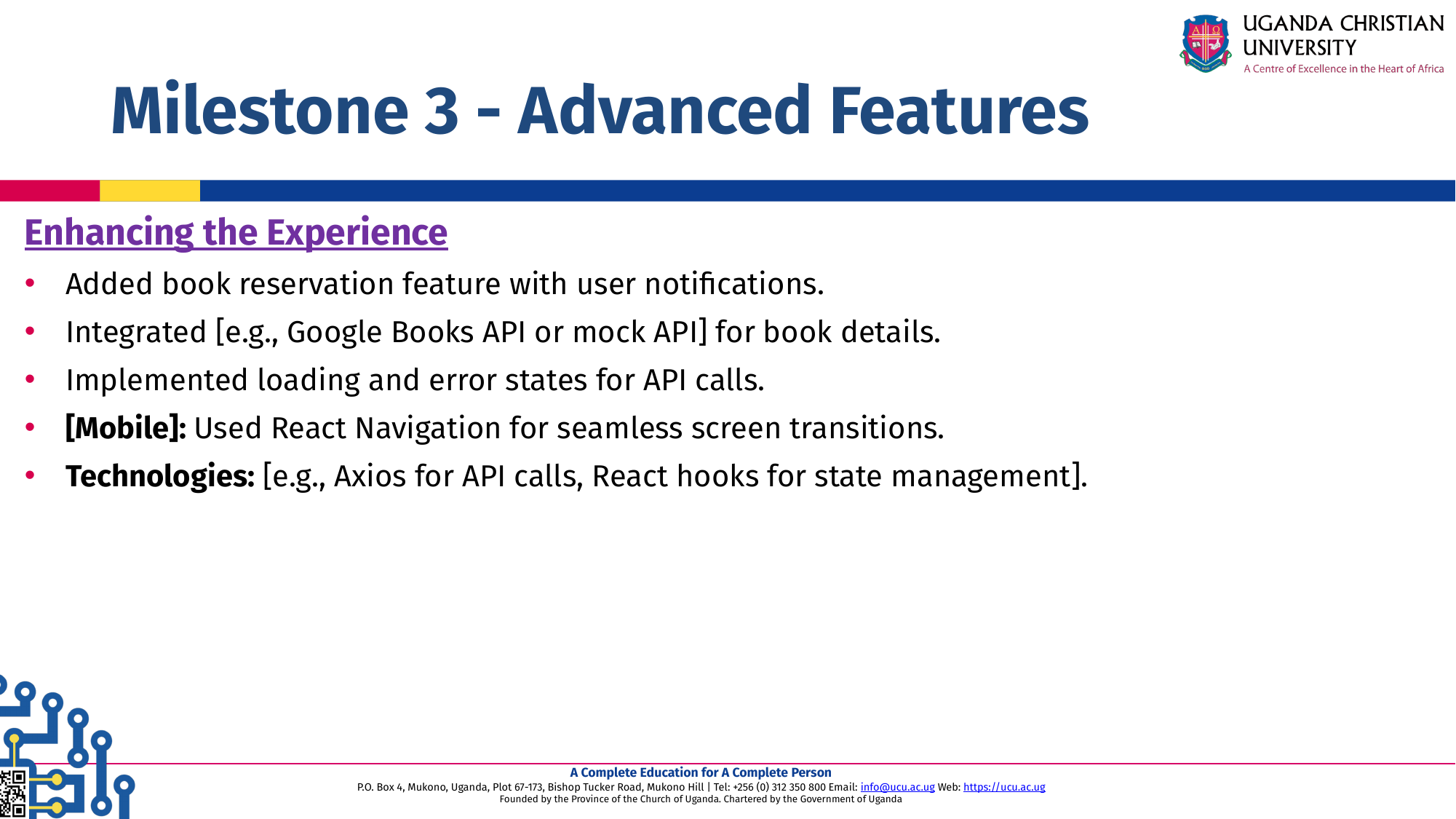

# Milestone 3 - Advanced Features
Enhancing the Experience
Added book reservation feature with user notifications.
Integrated [e.g., Google Books API or mock API] for book details.
Implemented loading and error states for API calls.
[Mobile]: Used React Navigation for seamless screen transitions.
Technologies: [e.g., Axios for API calls, React hooks for state management].